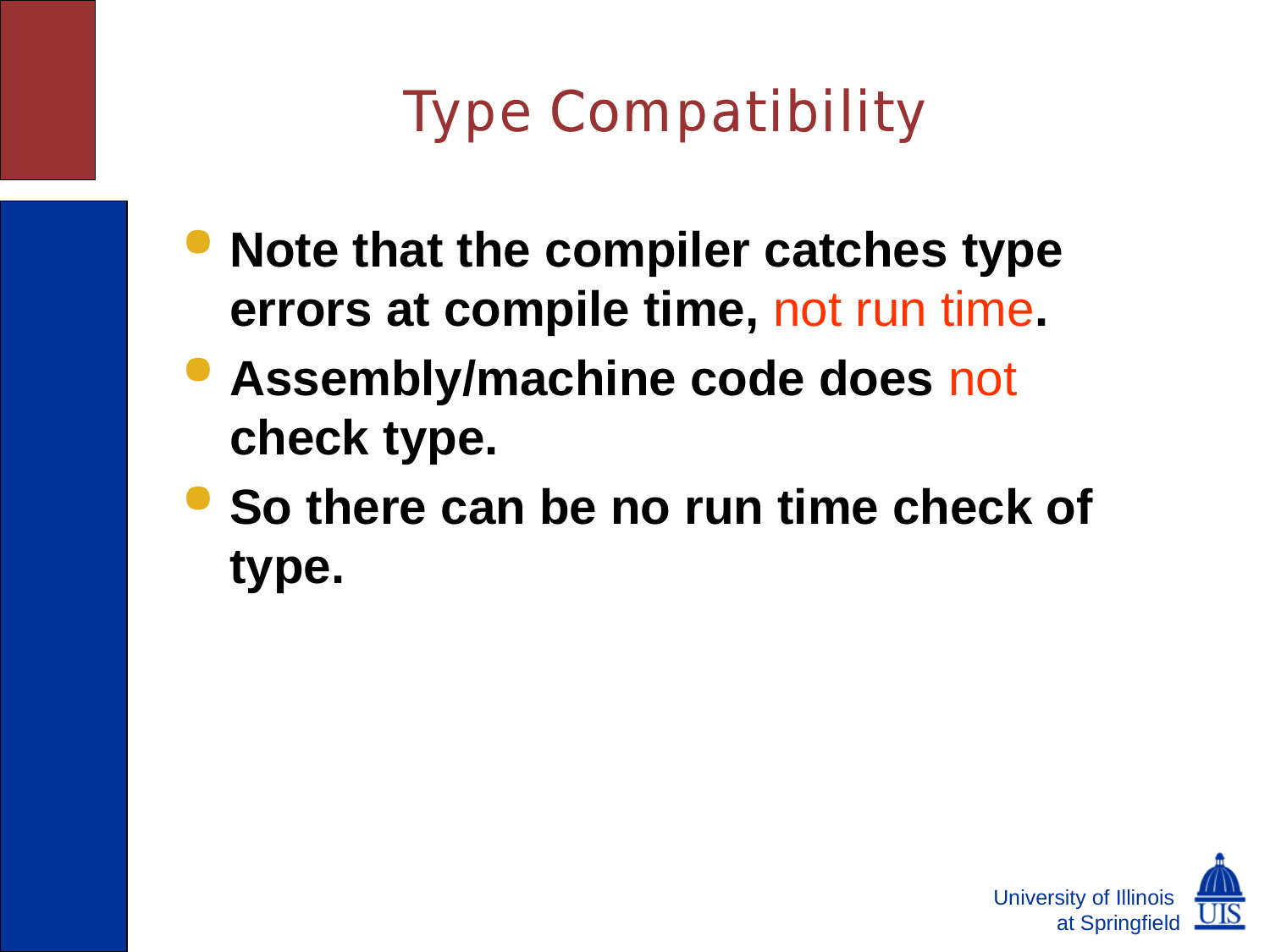

Type Compatibility
Note that the compiler catches type errors at compile time, not run time.
Assembly/machine code does not check type.
So there can be no run time check of type.